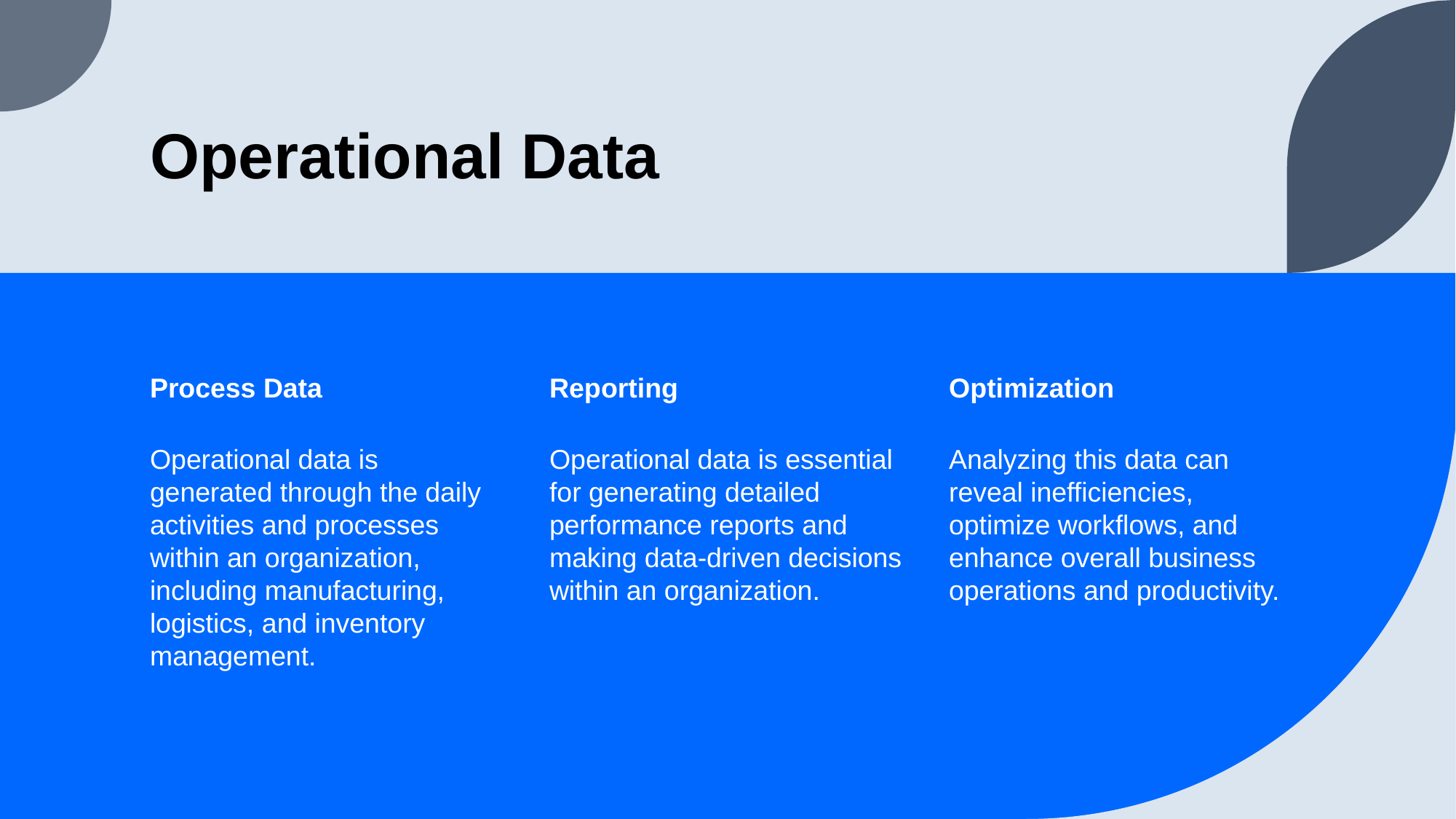

# Operational Data
Process Data

Optimization
Reporting
Operational data is generated through the daily activities and processes within an organization, including manufacturing, logistics, and inventory management.
Operational data is essential for generating detailed performance reports and making data-driven decisions within an organization.
Analyzing this data can reveal inefficiencies, optimize workflows, and enhance overall business operations and productivity.